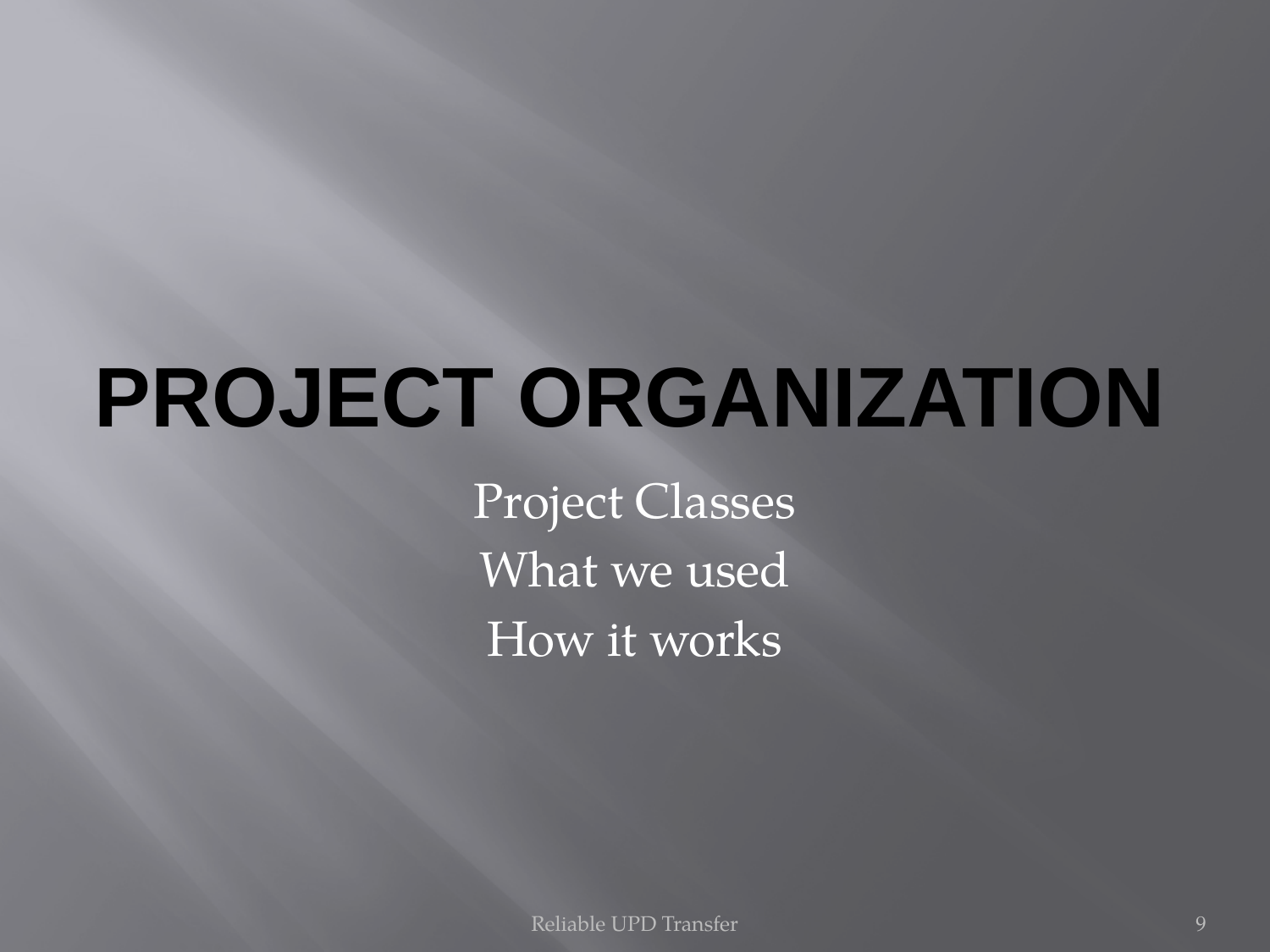

# Project Organization
Project Classes
What we used
How it works
Reliable UPD Transfer
9